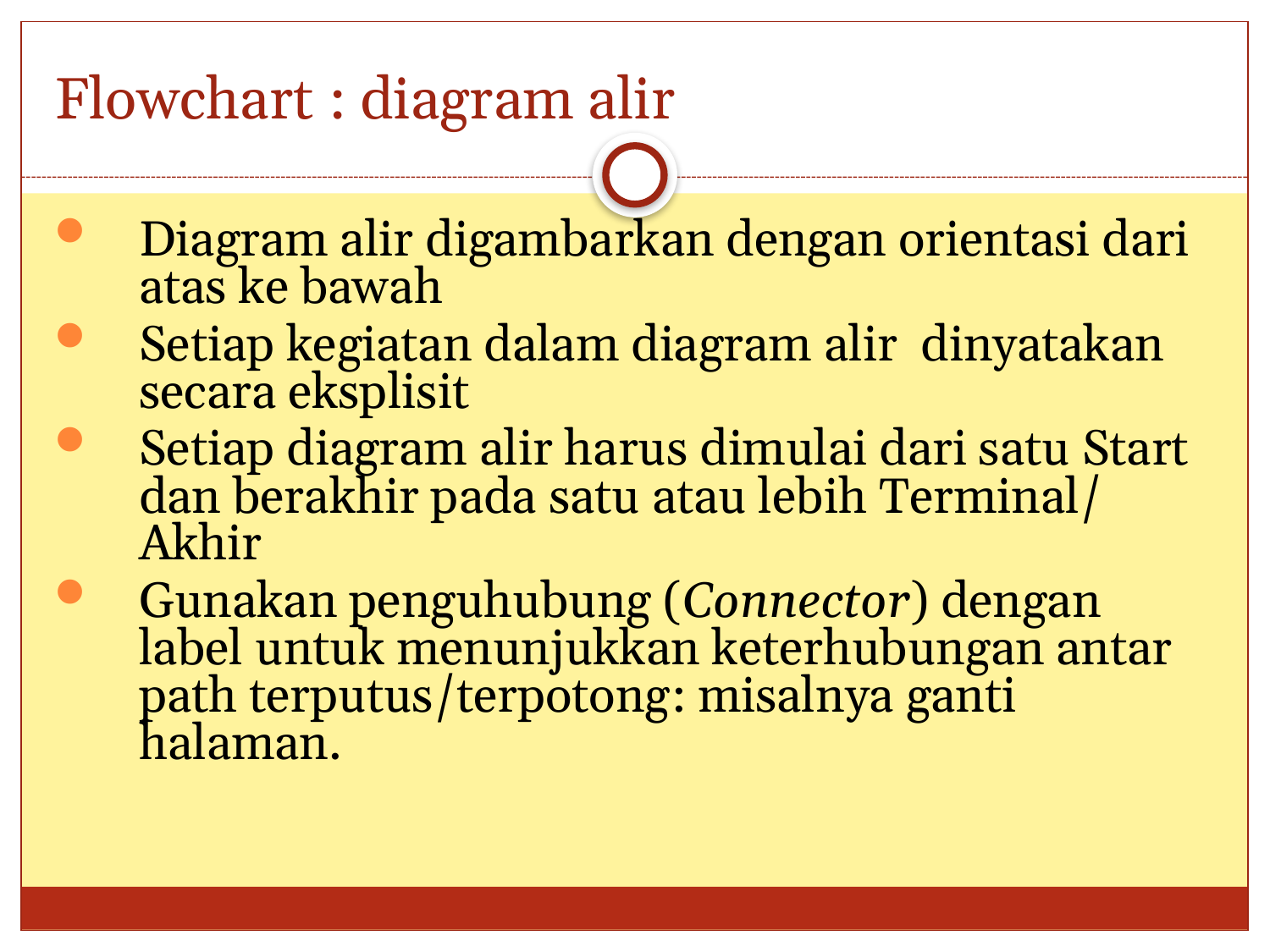

# Flowchart : diagram alir
Diagram alir digambarkan dengan orientasi dari atas ke bawah
Setiap kegiatan dalam diagram alir  dinyatakan secara eksplisit
Setiap diagram alir harus dimulai dari satu Start  dan berakhir pada satu atau lebih Terminal/ Akhir
Gunakan penguhubung (Connector) dengan label untuk menunjukkan keterhubungan antar path terputus/terpotong: misalnya ganti halaman.